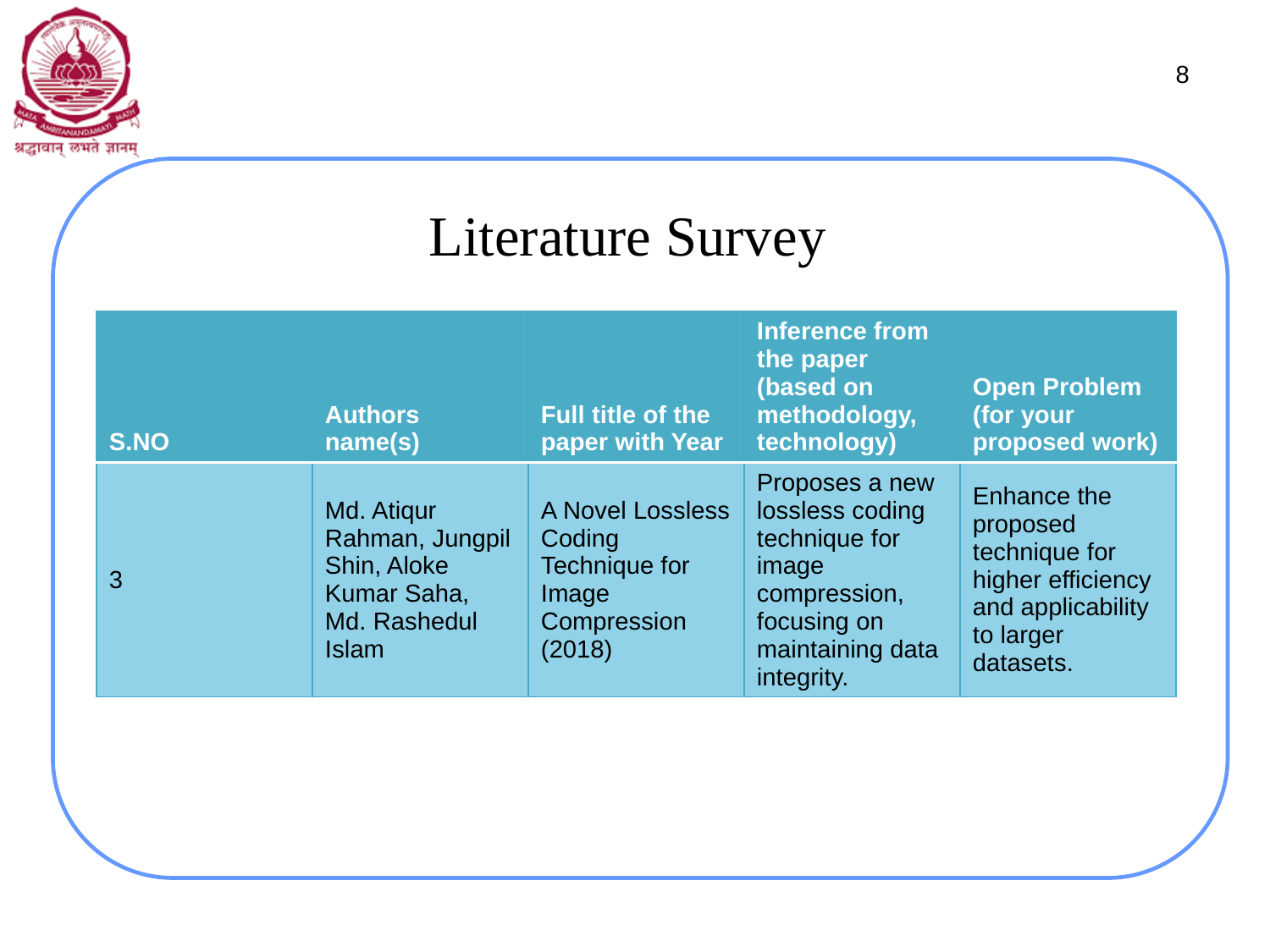

8
# Literature Survey
| S.NO | Authors name(s) | Full title of the paper with Year | Inference from the paper (based on methodology, technology) | Open Problem (for your proposed work) |
| --- | --- | --- | --- | --- |
| 3 | Md. Atiqur Rahman, Jungpil Shin, Aloke Kumar Saha, Md. Rashedul Islam | A Novel Lossless Coding Technique for Image Compression (2018) | Proposes a new lossless coding technique for image compression, focusing on maintaining data integrity. | Enhance the proposed technique for higher efficiency and applicability to larger datasets. |